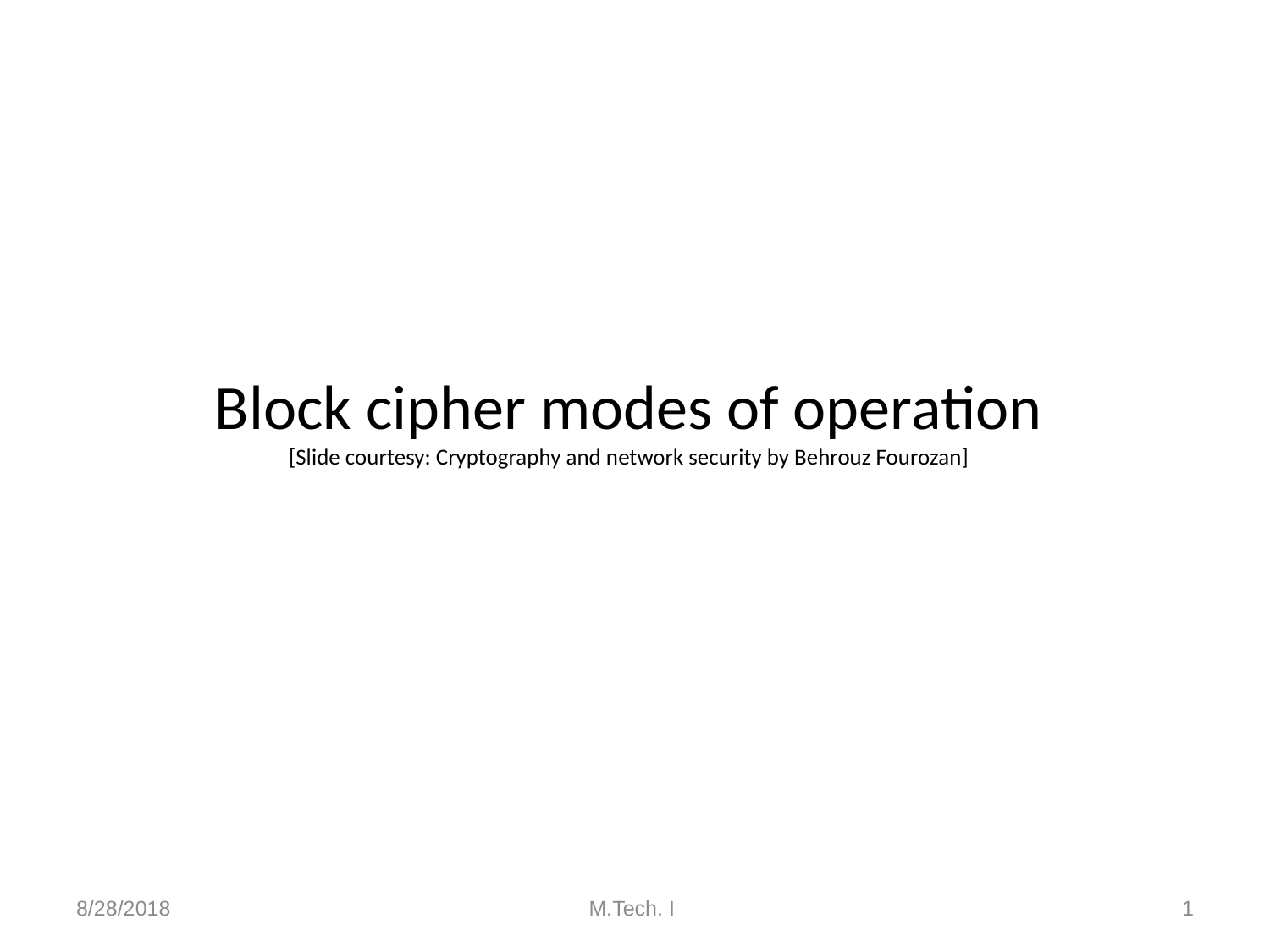

t
# Block cipher modes of operation [Slide courtesy: Cryptography and network security by Behrouz Fourozan]
8/28/2018
M.Tech. I
1